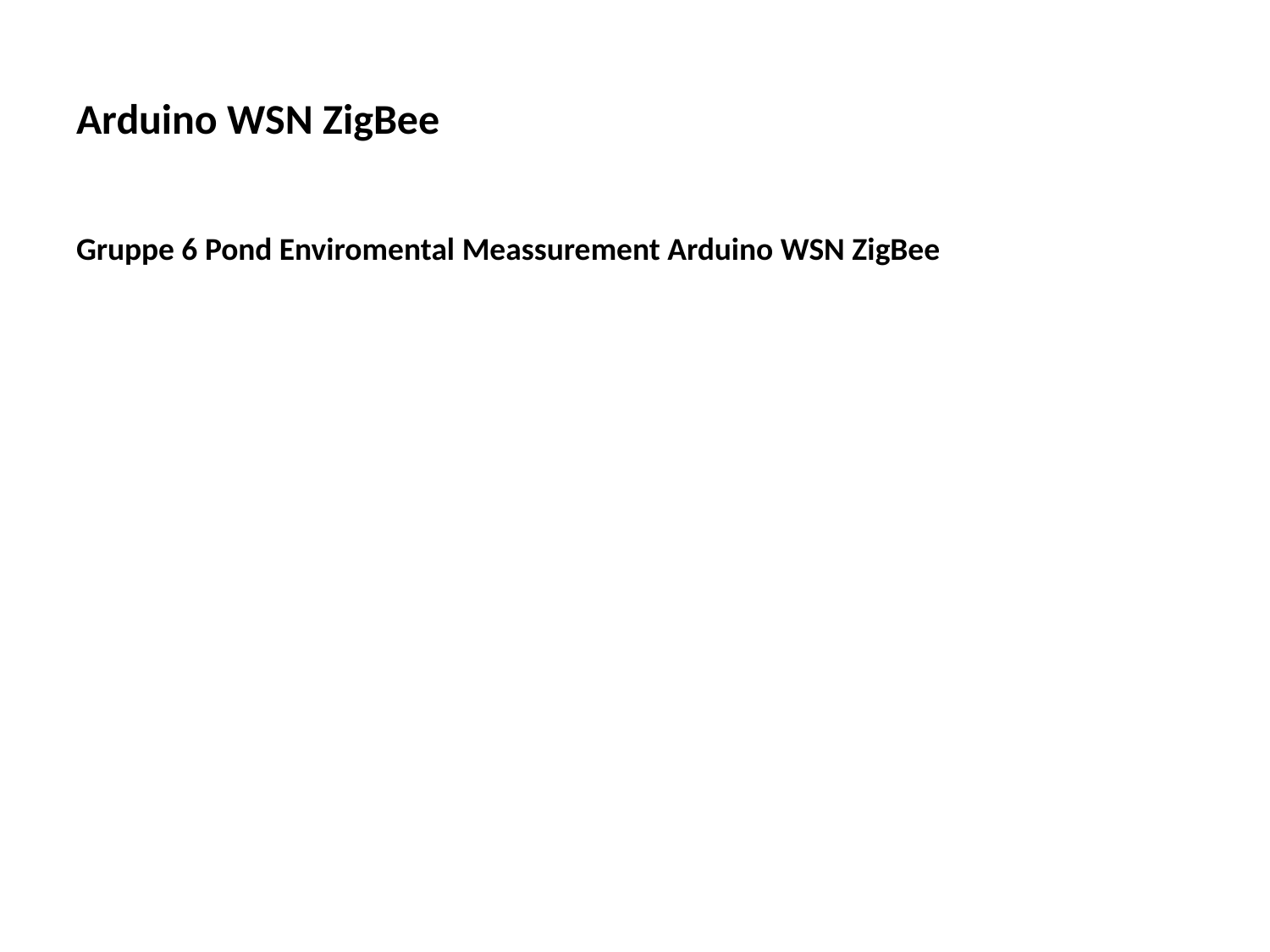

# Arduino WSN ZigBee
Gruppe 6 Pond Enviromental Meassurement Arduino WSN ZigBee